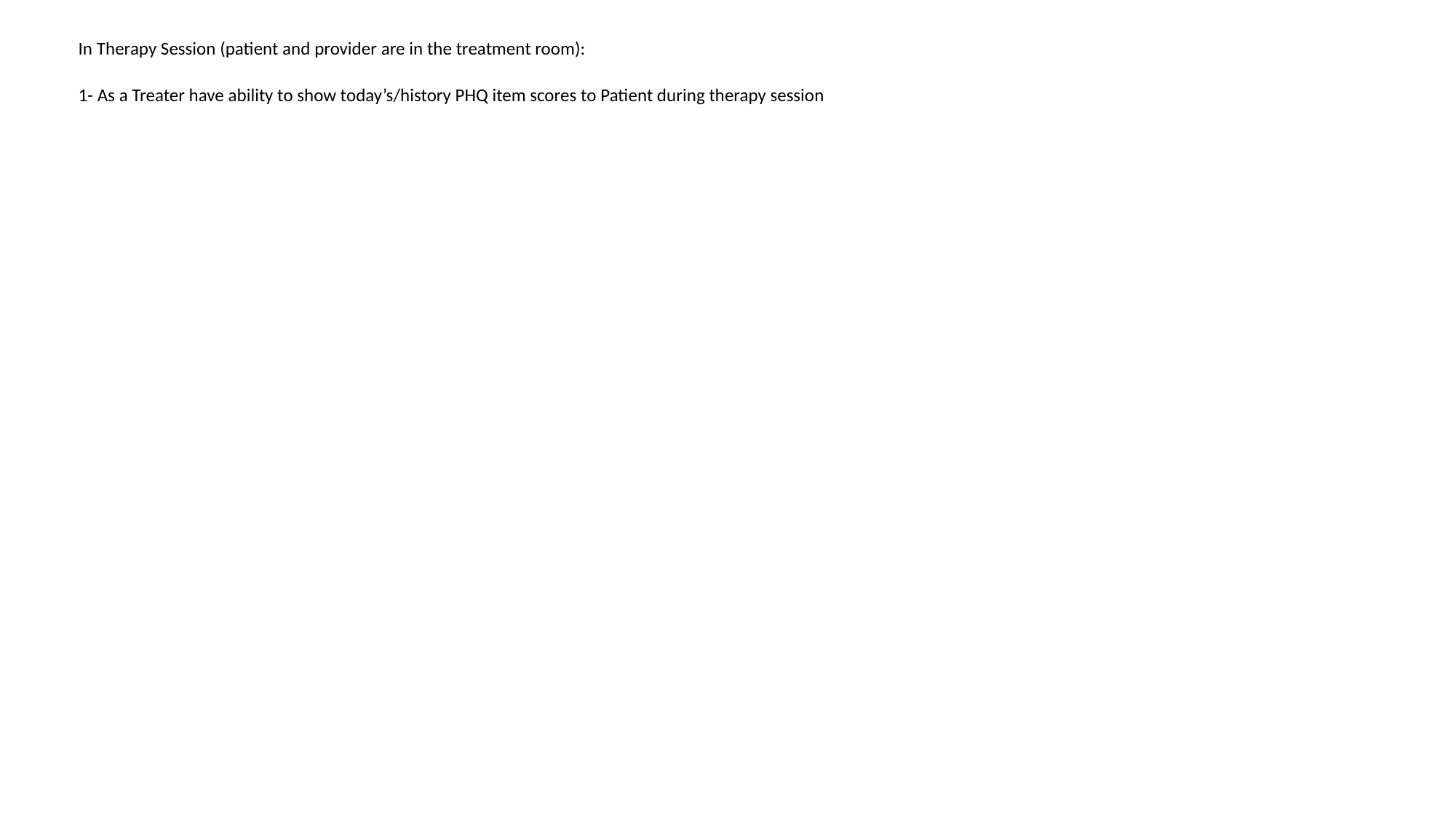

In Therapy Session (patient and provider are in the treatment room):
1- As a Treater have ability to show today’s/history PHQ item scores to Patient during therapy session